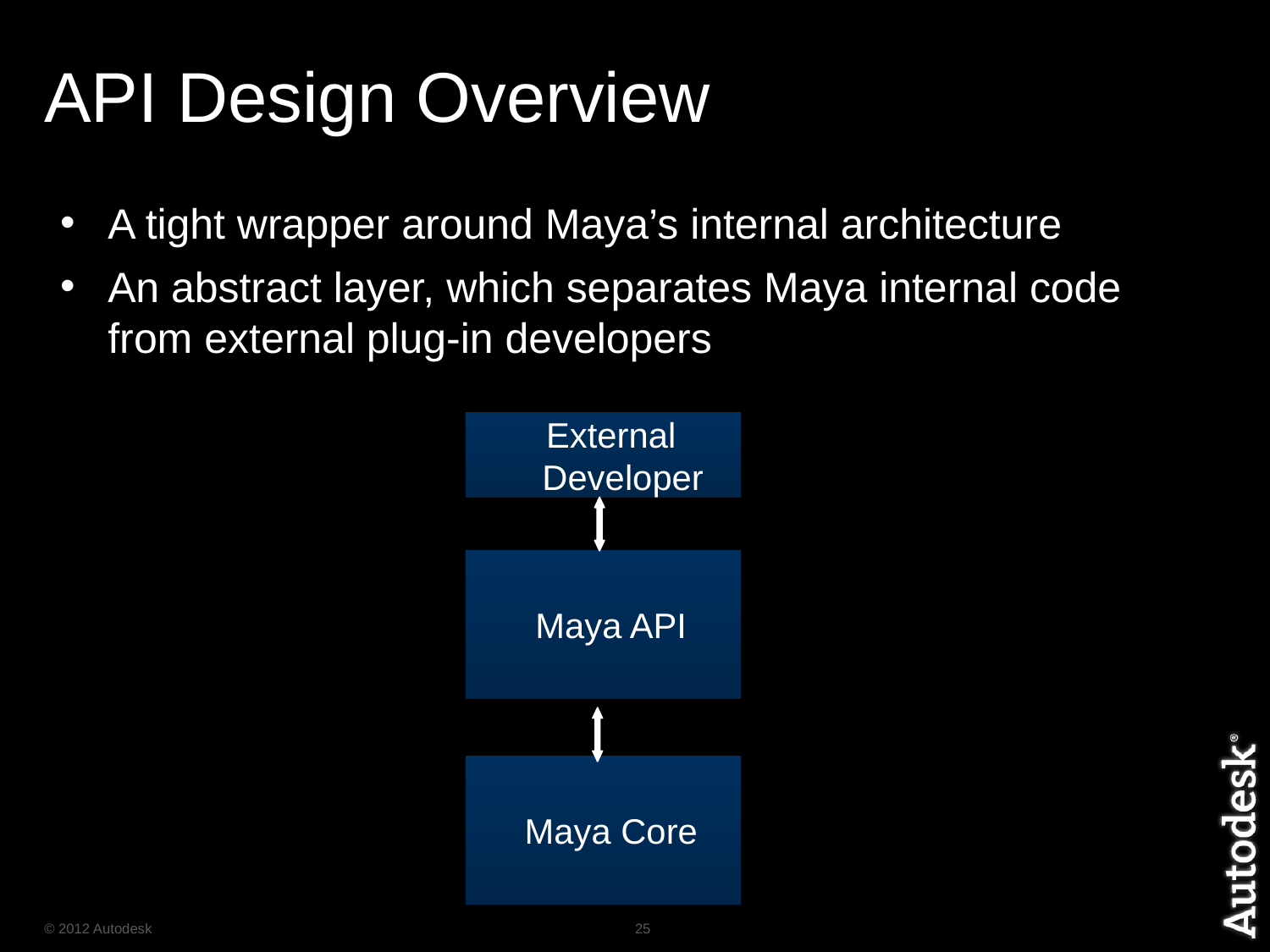

# API Design Overview
A tight wrapper around Maya’s internal architecture
An abstract layer, which separates Maya internal code from external plug-in developers

External Developer

Maya API

Maya Core